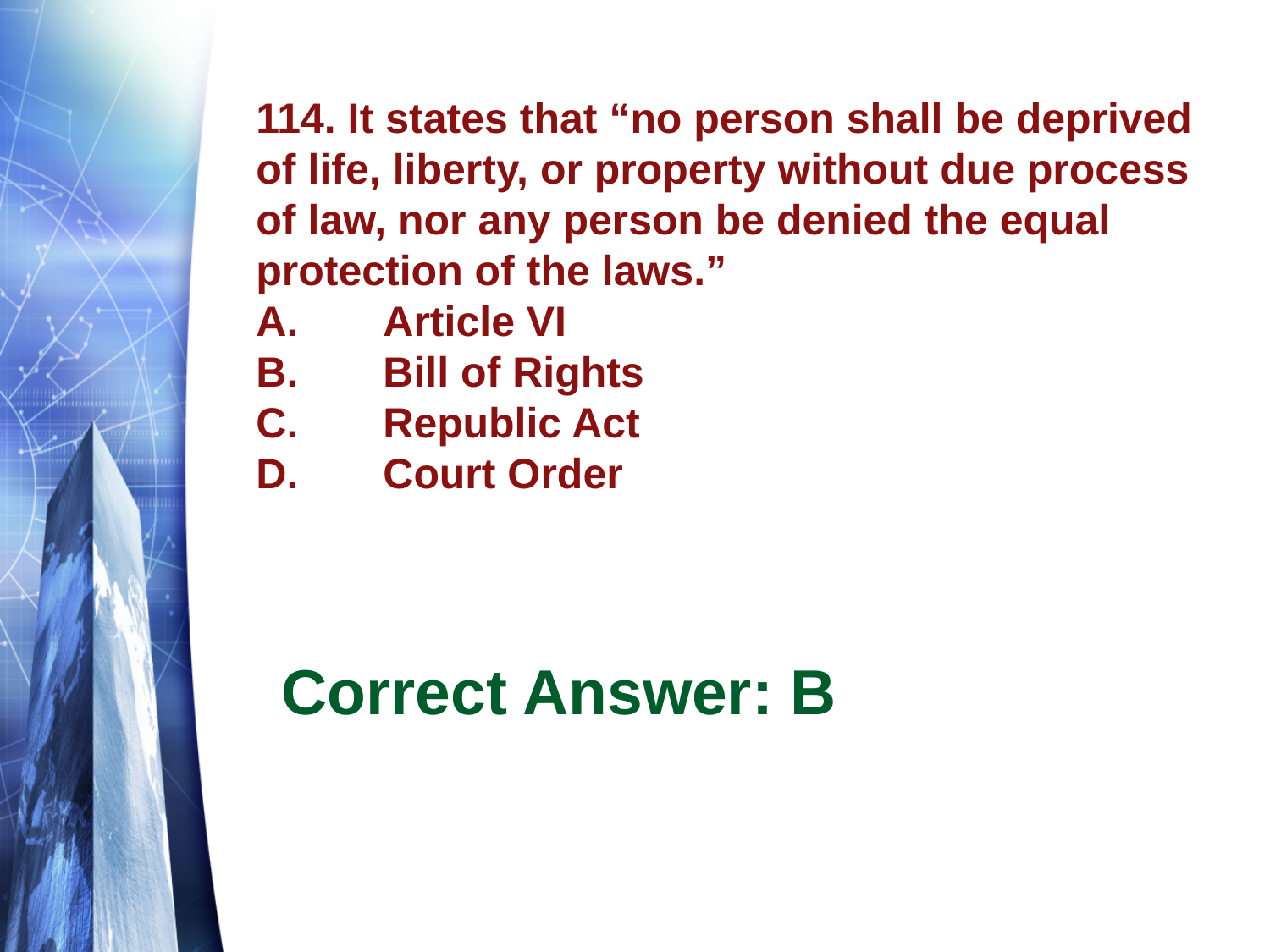

# 114. It states that “no person shall be deprived of life, liberty, or property without due process of law, nor any person be denied the equal protection of the laws.” A.	Article VI B.	Bill of Rights C.	Republic Act D.	Court Order
Correct Answer: B